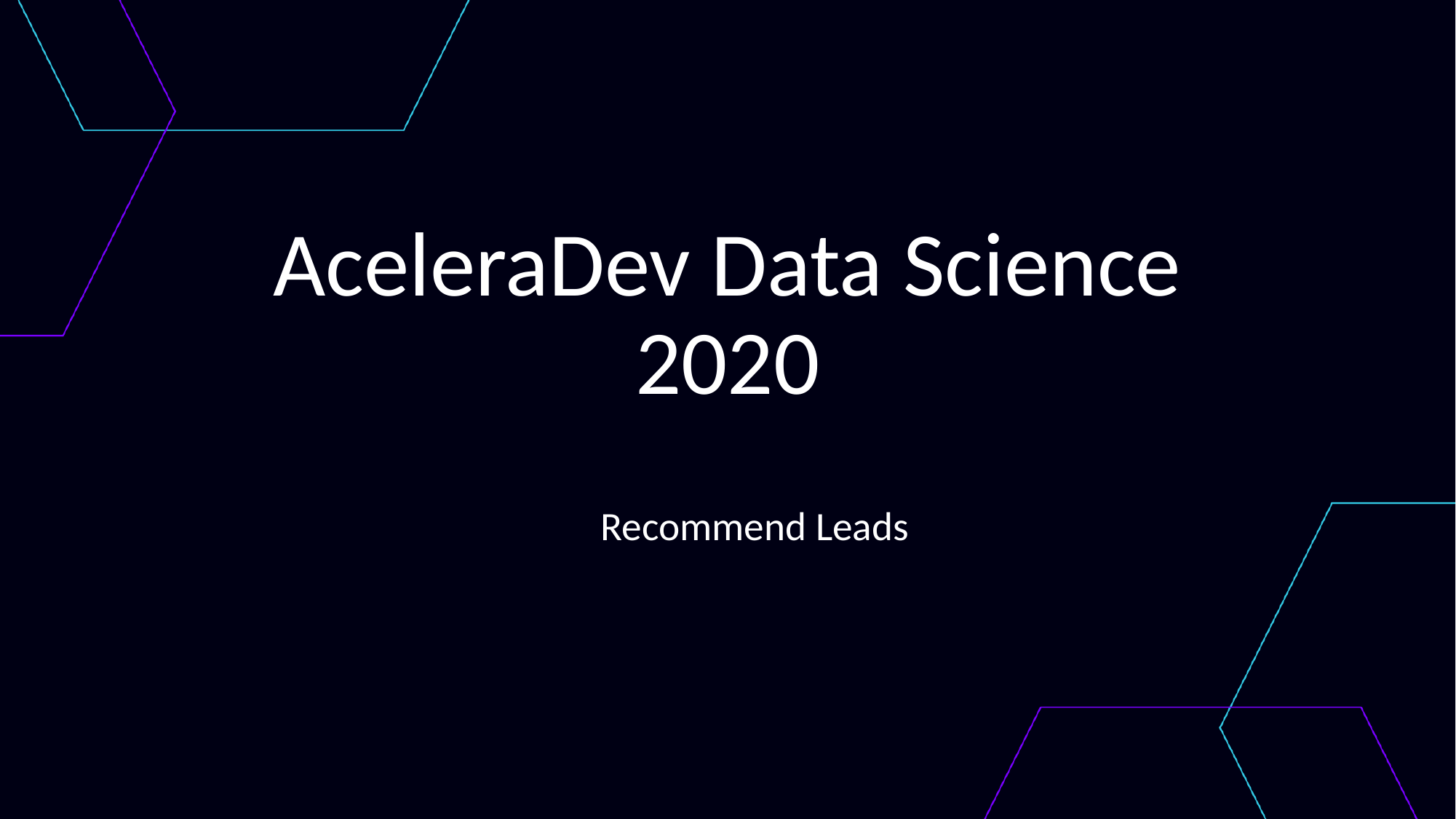

# AceleraDev Data Science 2020
Recommend Leads